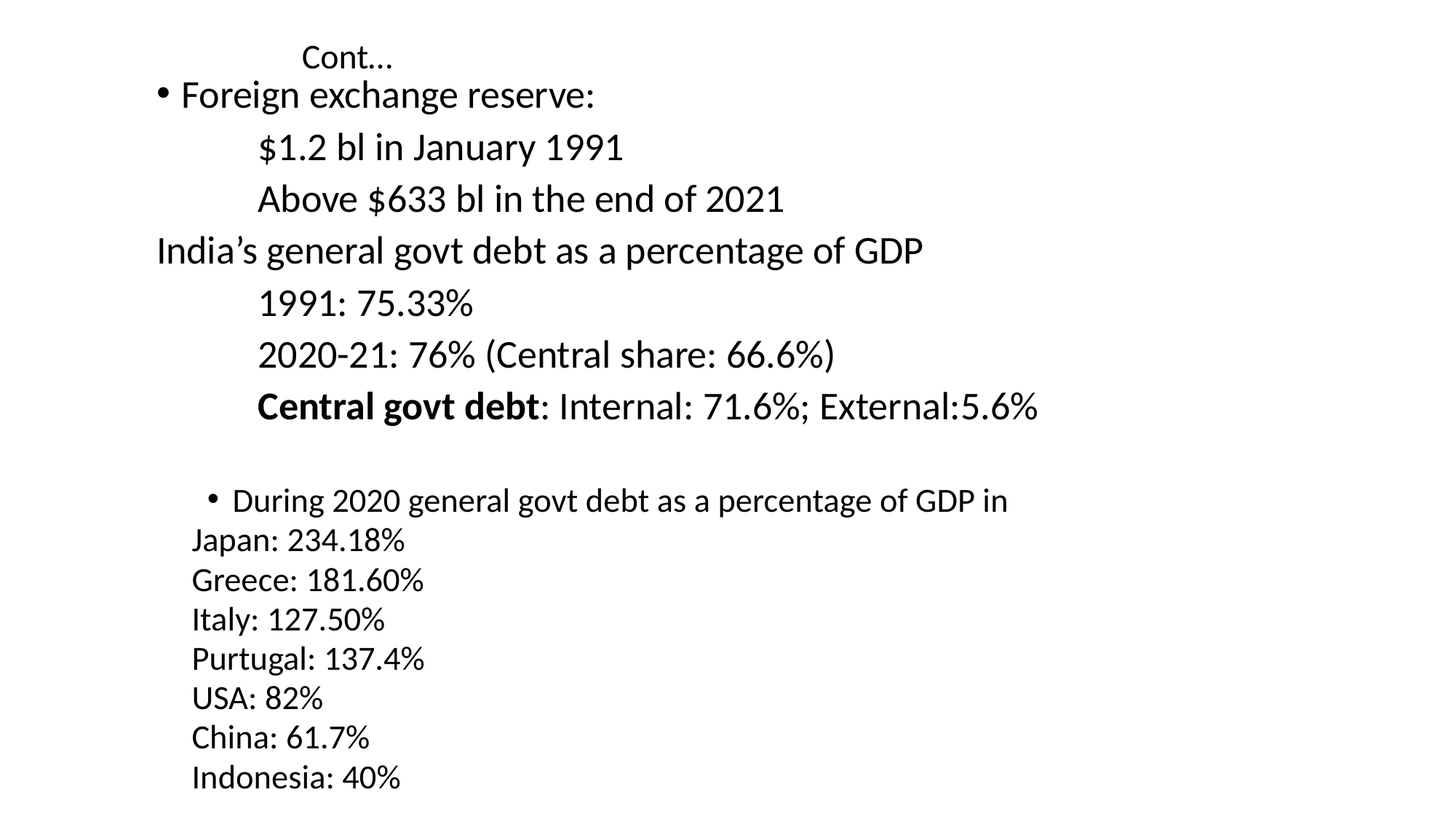

# Cont…
Foreign exchange reserve:
	$1.2 bl in January 1991
	Above $633 bl in the end of 2021
India’s general govt debt as a percentage of GDP
	1991: 75.33%
	2020-21: 76% (Central share: 66.6%)
	Central govt debt: Internal: 71.6%; External:5.6%

During 2020 general govt debt as a percentage of GDP in
	Japan: 234.18%
	Greece: 181.60%
	Italy: 127.50%
	Purtugal: 137.4%
	USA: 82%
	China: 61.7%
	Indonesia: 40%